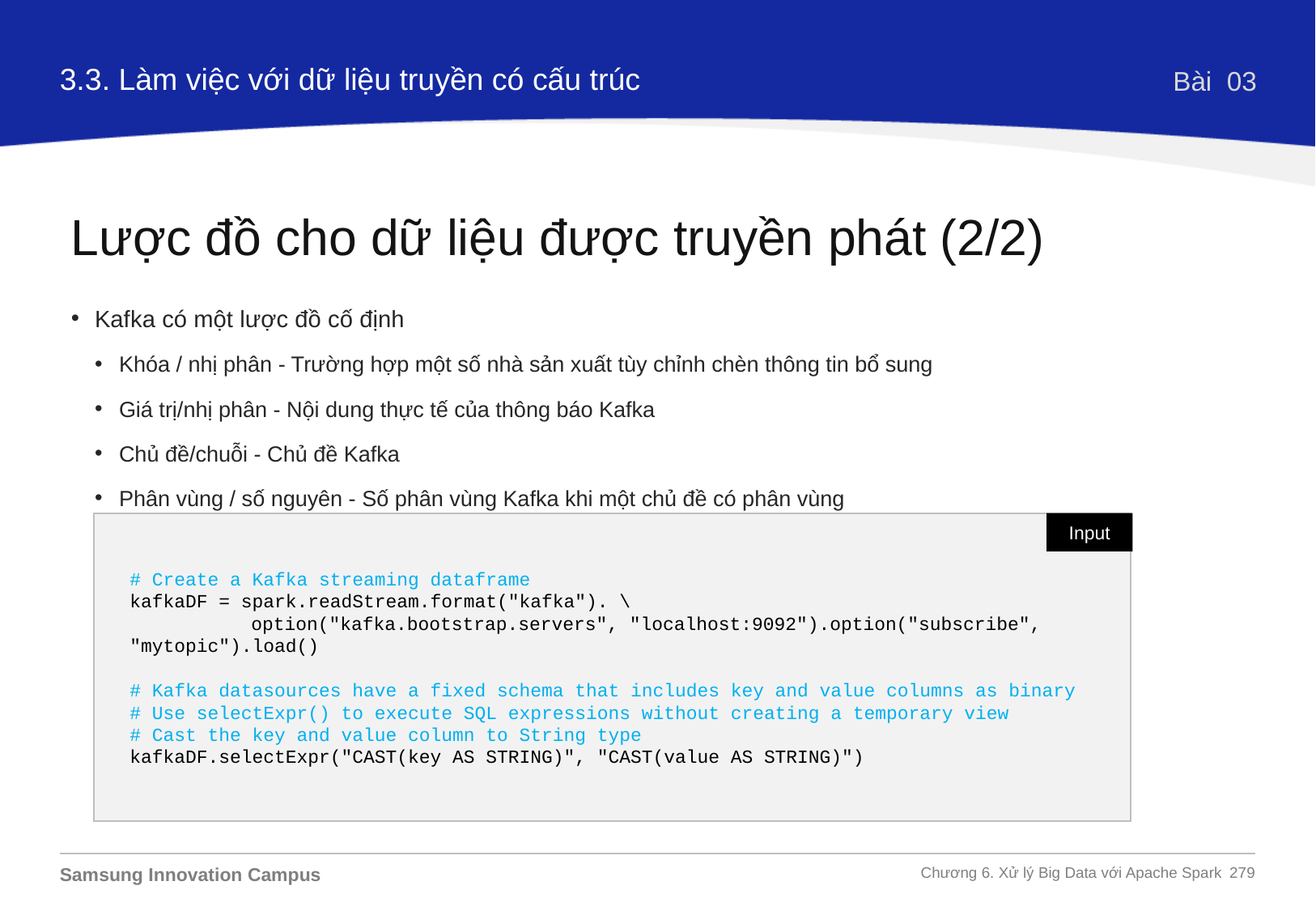

3.3. Làm việc với dữ liệu truyền có cấu trúc
Bài  03
Lược đồ cho dữ liệu được truyền phát (2/2)
Kafka có một lược đồ cố định
Khóa / nhị phân - Trường hợp một số nhà sản xuất tùy chỉnh chèn thông tin bổ sung
Giá trị/nhị phân - Nội dung thực tế của thông báo Kafka
Chủ đề/chuỗi - Chủ đề Kafka
Phân vùng / số nguyên - Số phân vùng Kafka khi một chủ đề có phân vùng
# Create a Kafka streaming dataframe
kafkaDF = spark.readStream.format("kafka"). \
	option("kafka.bootstrap.servers", "localhost:9092").option("subscribe", "mytopic").load()

# Kafka datasources have a fixed schema that includes key and value columns as binary
# Use selectExpr() to execute SQL expressions without creating a temporary view
# Cast the key and value column to String type
kafkaDF.selectExpr("CAST(key AS STRING)", "CAST(value AS STRING)")
Input